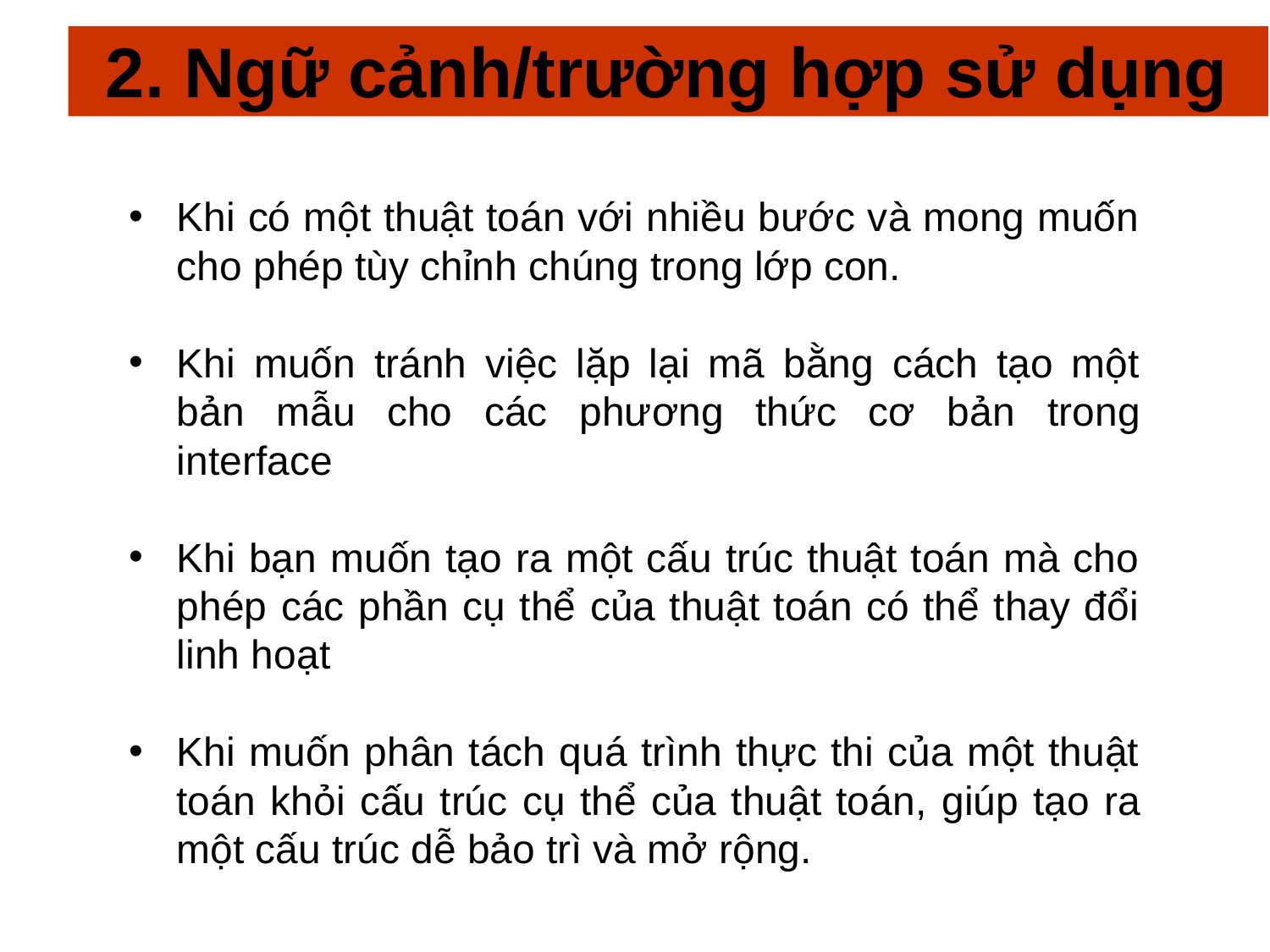

# 2. Ngữ cảnh/trường hợp sử dụng
Khi có một thuật toán với nhiều bước và mong muốn cho phép tùy chỉnh chúng trong lớp con.

Khi muốn tránh việc lặp lại mã bằng cách tạo một bản mẫu cho các phương thức cơ bản trong interface

Khi bạn muốn tạo ra một cấu trúc thuật toán mà cho phép các phần cụ thể của thuật toán có thể thay đổi linh hoạt

Khi muốn phân tách quá trình thực thi của một thuật toán khỏi cấu trúc cụ thể của thuật toán, giúp tạo ra một cấu trúc dễ bảo trì và mở rộng.